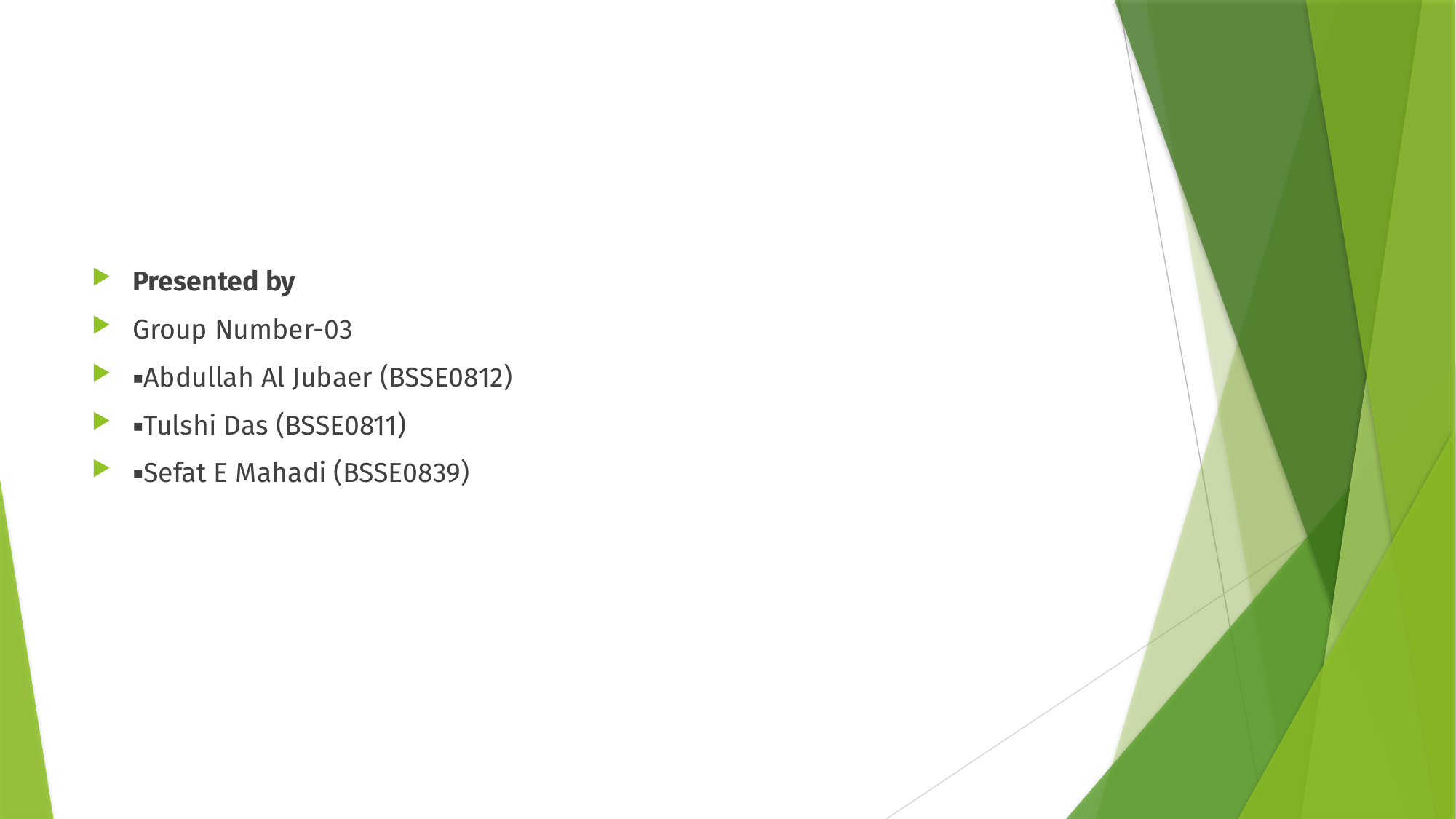

#
Presented by
Group Number-03
▪Abdullah Al Jubaer (BSSE0812)
▪Tulshi Das (BSSE0811)
▪Sefat E Mahadi (BSSE0839)